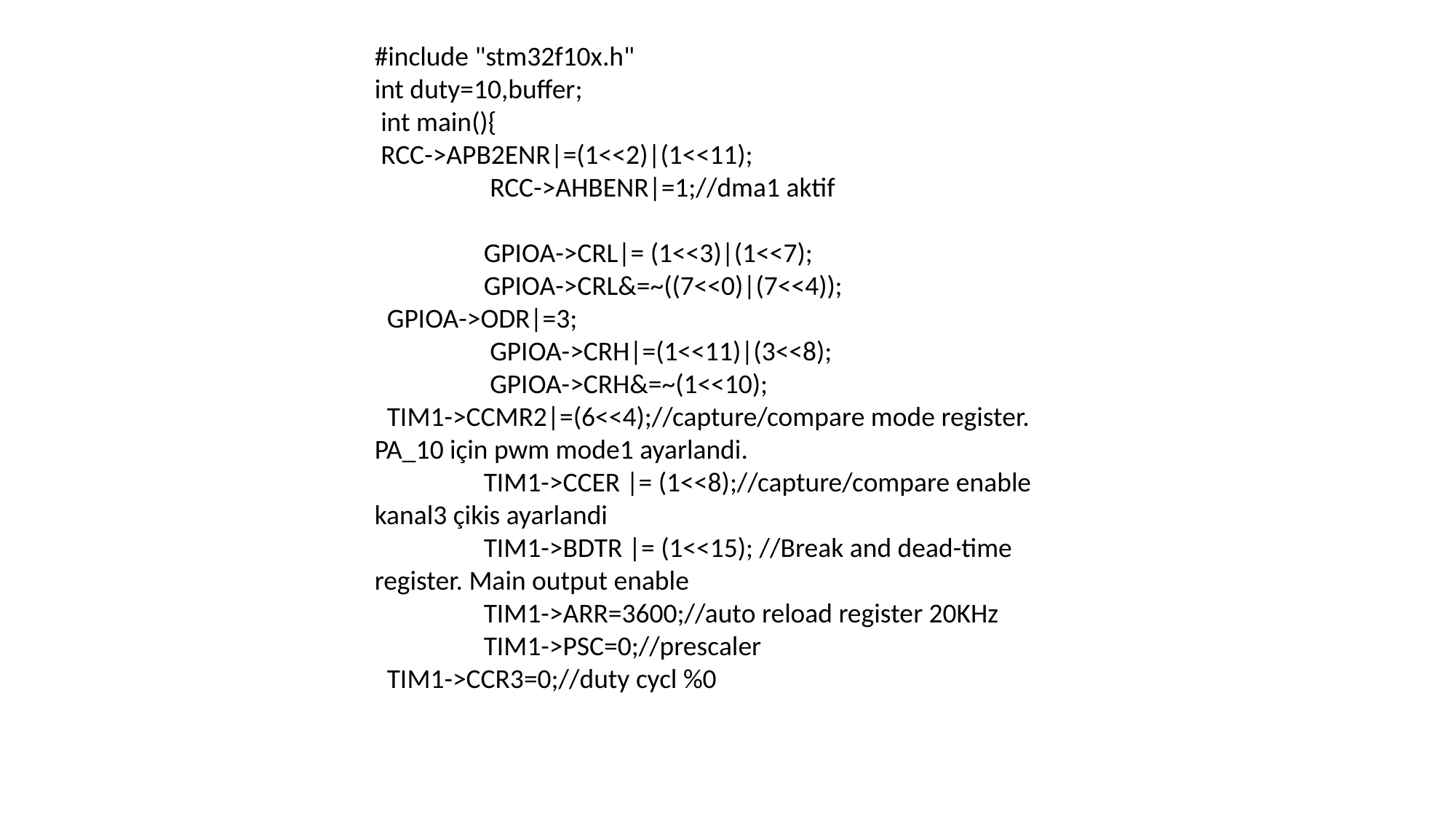

#include "stm32f10x.h"
int duty=10,buffer;
 int main(){
 RCC->APB2ENR|=(1<<2)|(1<<11);
	 RCC->AHBENR|=1;//dma1 aktif

	GPIOA->CRL|= (1<<3)|(1<<7);
	GPIOA->CRL&=~((7<<0)|(7<<4));
  GPIOA->ODR|=3;
	 GPIOA->CRH|=(1<<11)|(3<<8);
	 GPIOA->CRH&=~(1<<10);
  TIM1->CCMR2|=(6<<4);//capture/compare mode register. PA_10 için pwm mode1 ayarlandi.
	TIM1->CCER |= (1<<8);//capture/compare enable kanal3 çikis ayarlandi
	TIM1->BDTR |= (1<<15); //Break and dead-time register. Main output enable
	TIM1->ARR=3600;//auto reload register 20KHz
	TIM1->PSC=0;//prescaler
  TIM1->CCR3=0;//duty cycl %0